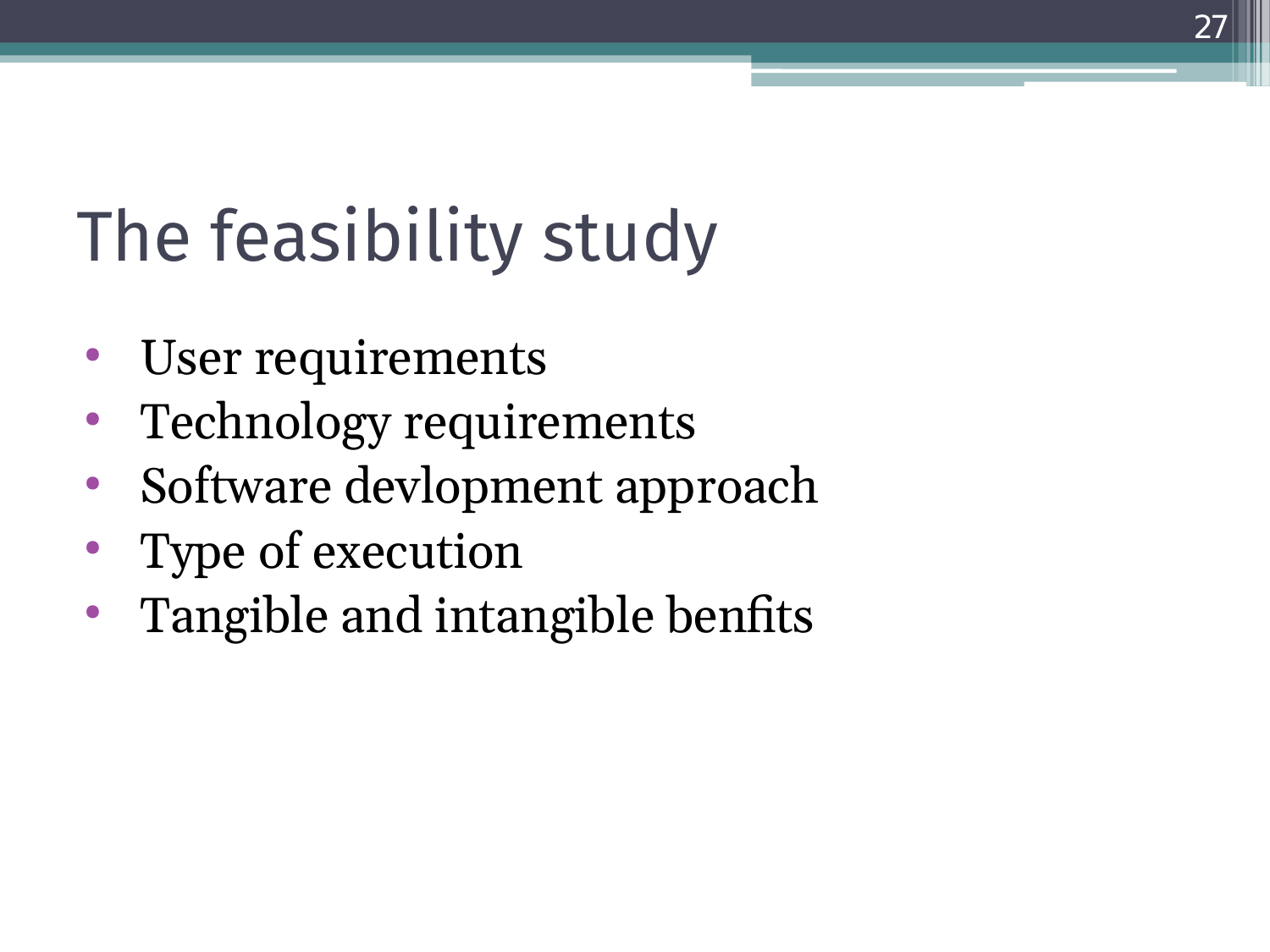

27
# The feasibility study
User requirements
Technology requirements
Software devlopment approach
Type of execution
Tangible and intangible benfits